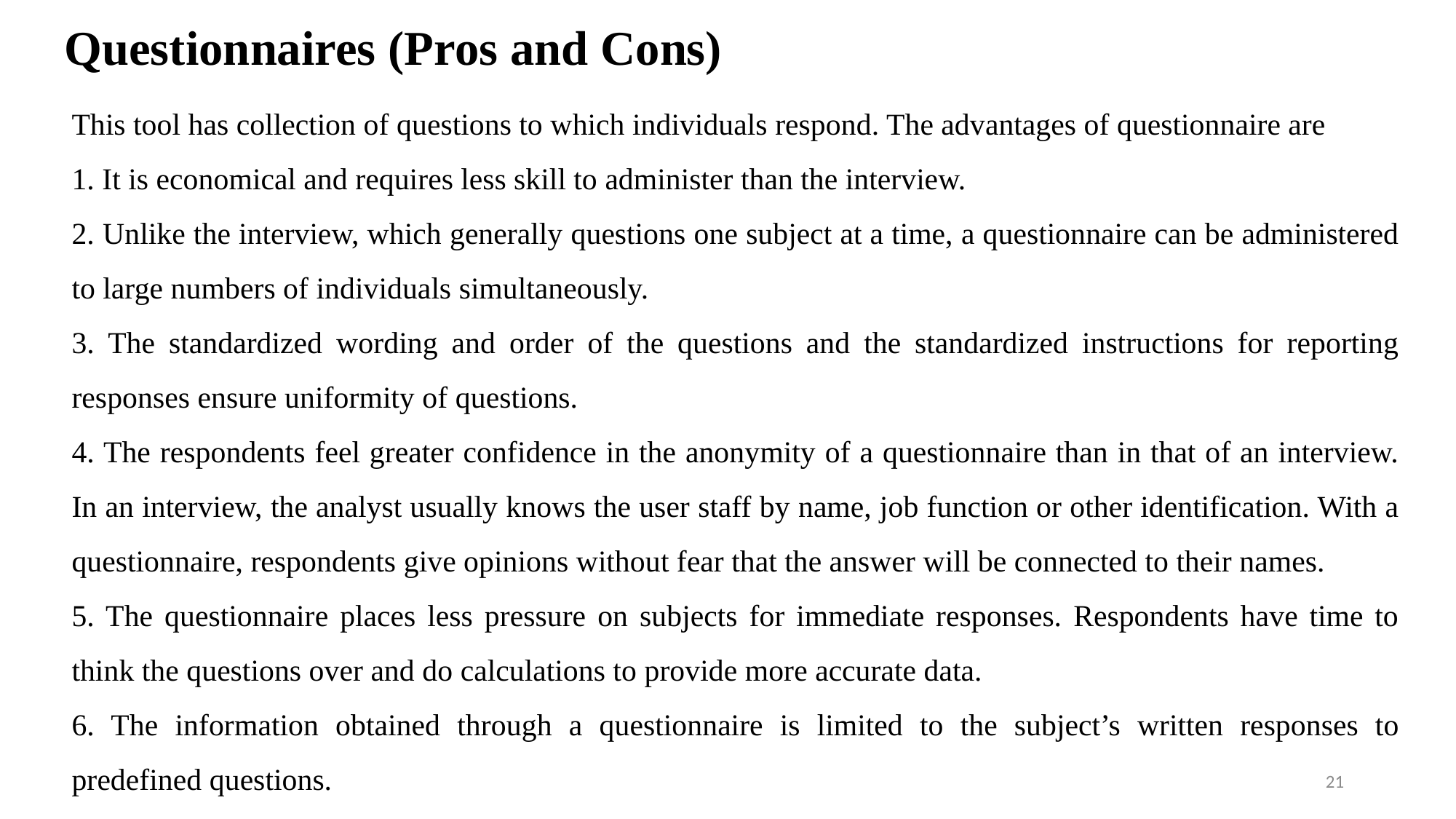

# Questionnaires (Pros and Cons)
This tool has collection of questions to which individuals respond. The advantages of questionnaire are
1. It is economical and requires less skill to administer than the interview.
2. Unlike the interview, which generally questions one subject at a time, a questionnaire can be administered to large numbers of individuals simultaneously.
3. The standardized wording and order of the questions and the standardized instructions for reporting responses ensure uniformity of questions.
4. The respondents feel greater confidence in the anonymity of a questionnaire than in that of an interview. In an interview, the analyst usually knows the user staff by name, job function or other identification. With a questionnaire, respondents give opinions without fear that the answer will be connected to their names.
5. The questionnaire places less pressure on subjects for immediate responses. Respondents have time to think the questions over and do calculations to provide more accurate data.
6. The information obtained through a questionnaire is limited to the subject’s written responses to predefined questions.

21